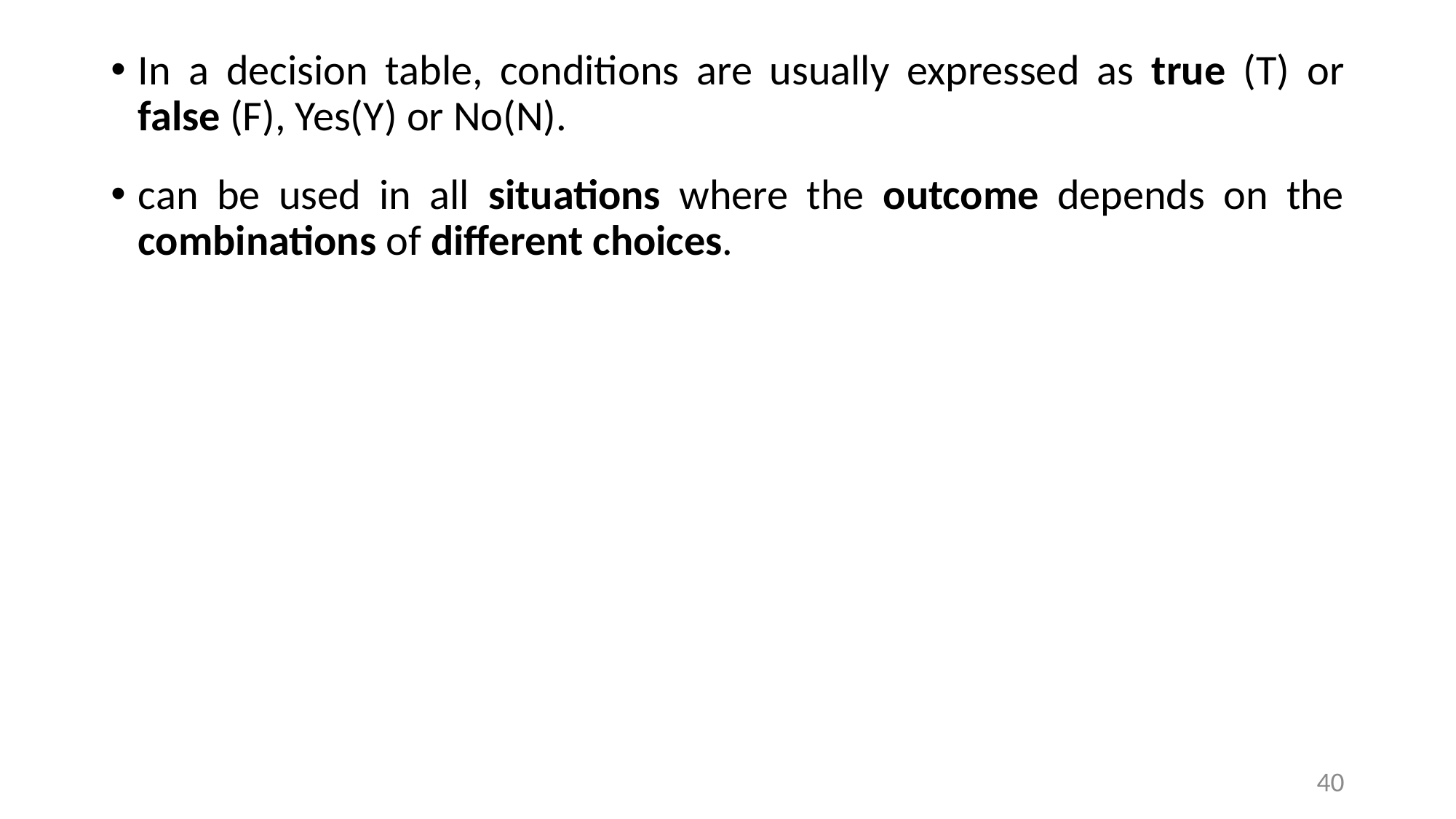

In a decision table, conditions are usually expressed as true (T) or false (F), Yes(Y) or No(N).
can be used in all situations where the outcome depends on the combinations of different choices.
40